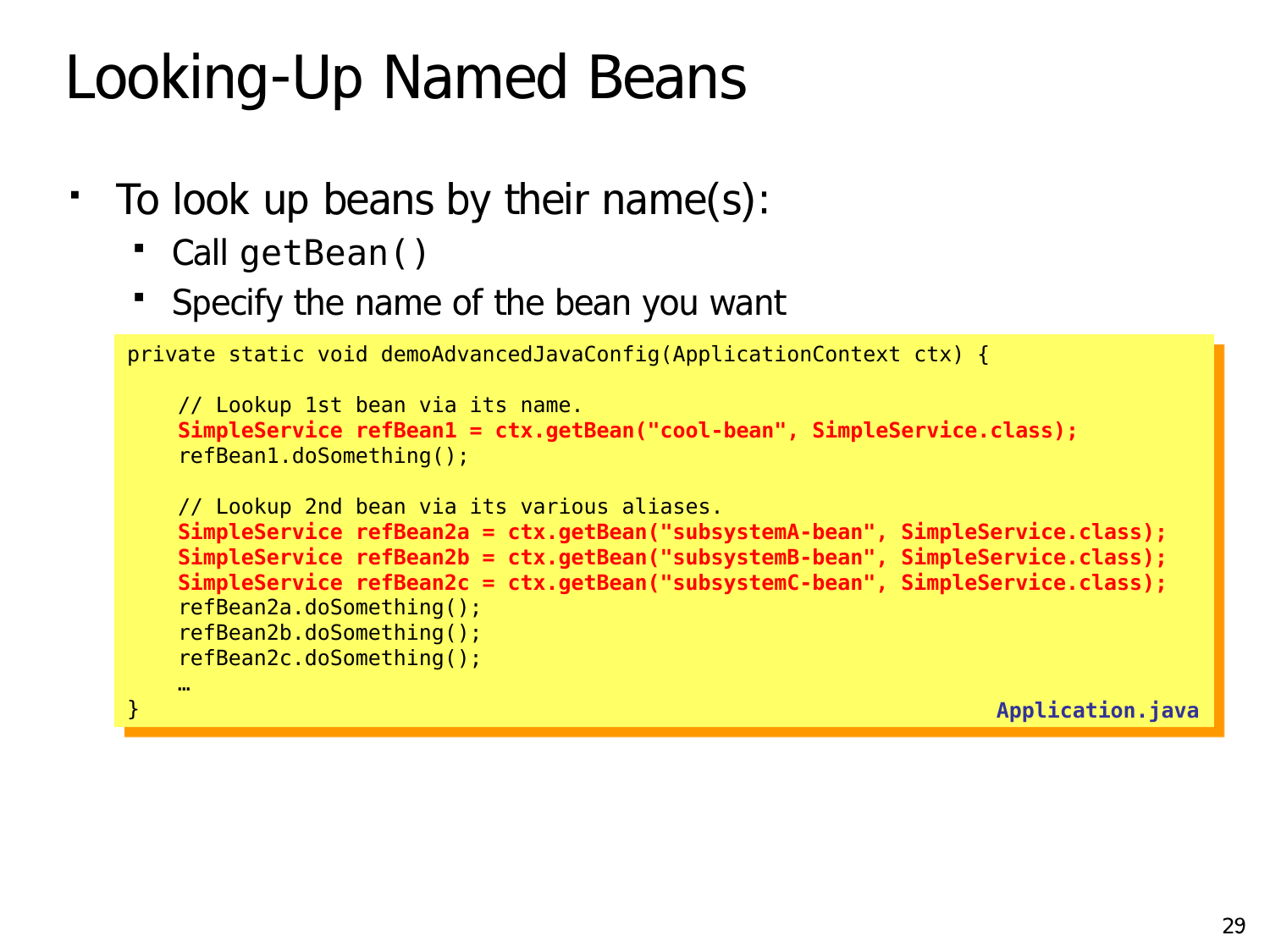

# Looking-Up Named Beans
To look up beans by their name(s):
Call getBean()
Specify the name of the bean you want
private static void demoAdvancedJavaConfig(ApplicationContext ctx) {

    // Lookup 1st bean via its name.
    SimpleService refBean1 = ctx.getBean("cool-bean", SimpleService.class);
    refBean1.doSomething();

    // Lookup 2nd bean via its various aliases.
    SimpleService refBean2a = ctx.getBean("subsystemA-bean", SimpleService.class);
    SimpleService refBean2b = ctx.getBean("subsystemB-bean", SimpleService.class);
    SimpleService refBean2c = ctx.getBean("subsystemC-bean", SimpleService.class);
    refBean2a.doSomething();
    refBean2b.doSomething();
    refBean2c.doSomething();
    …
}
Application.java
29